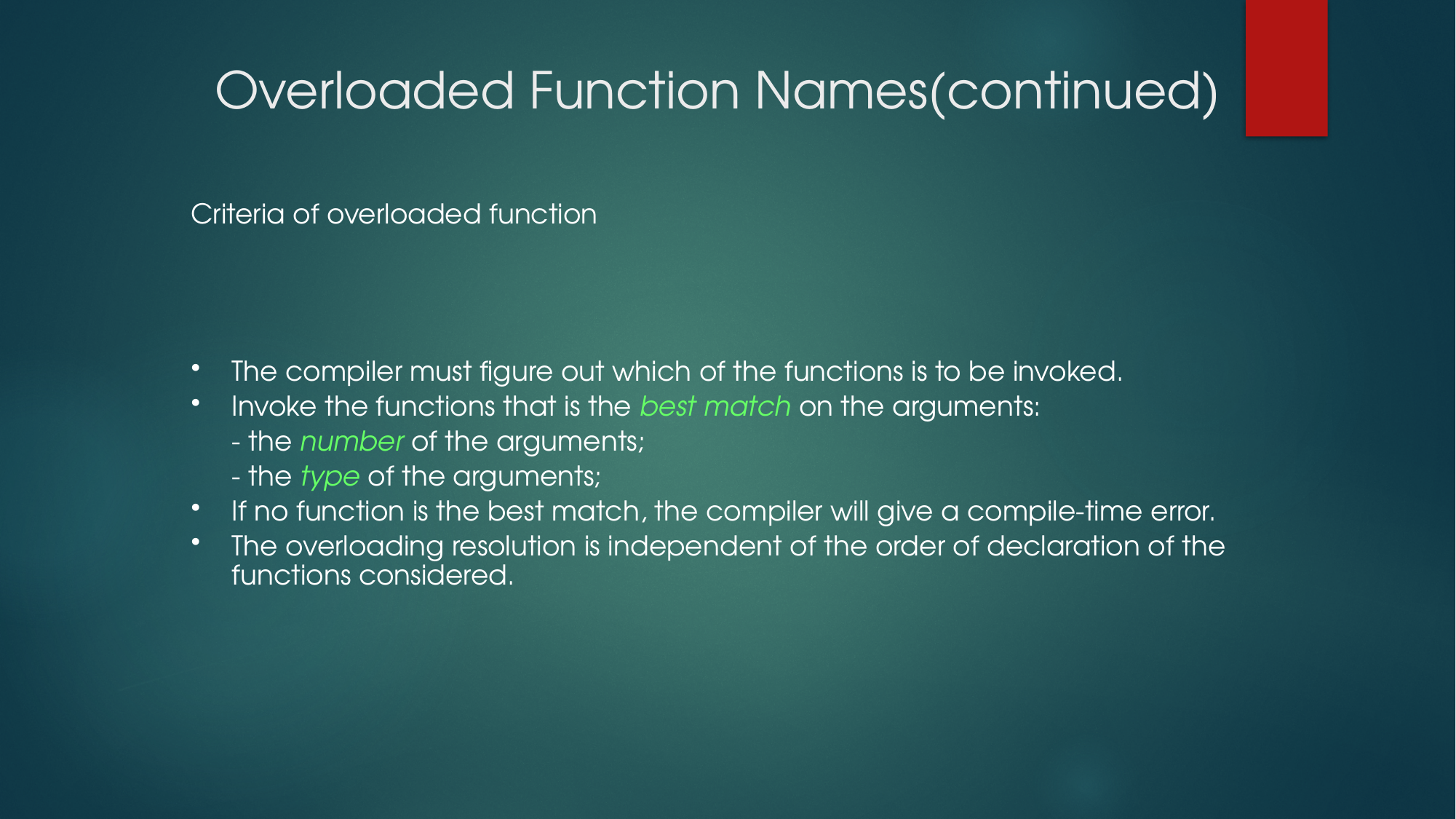

# Overloaded Function Names(continued)
The compiler must figure out which of the functions is to be invoked.
Invoke the functions that is the best match on the arguments:
	- the number of the arguments;
	- the type of the arguments;
If no function is the best match, the compiler will give a compile-time error.
The overloading resolution is independent of the order of declaration of the functions considered.
Criteria of overloaded function